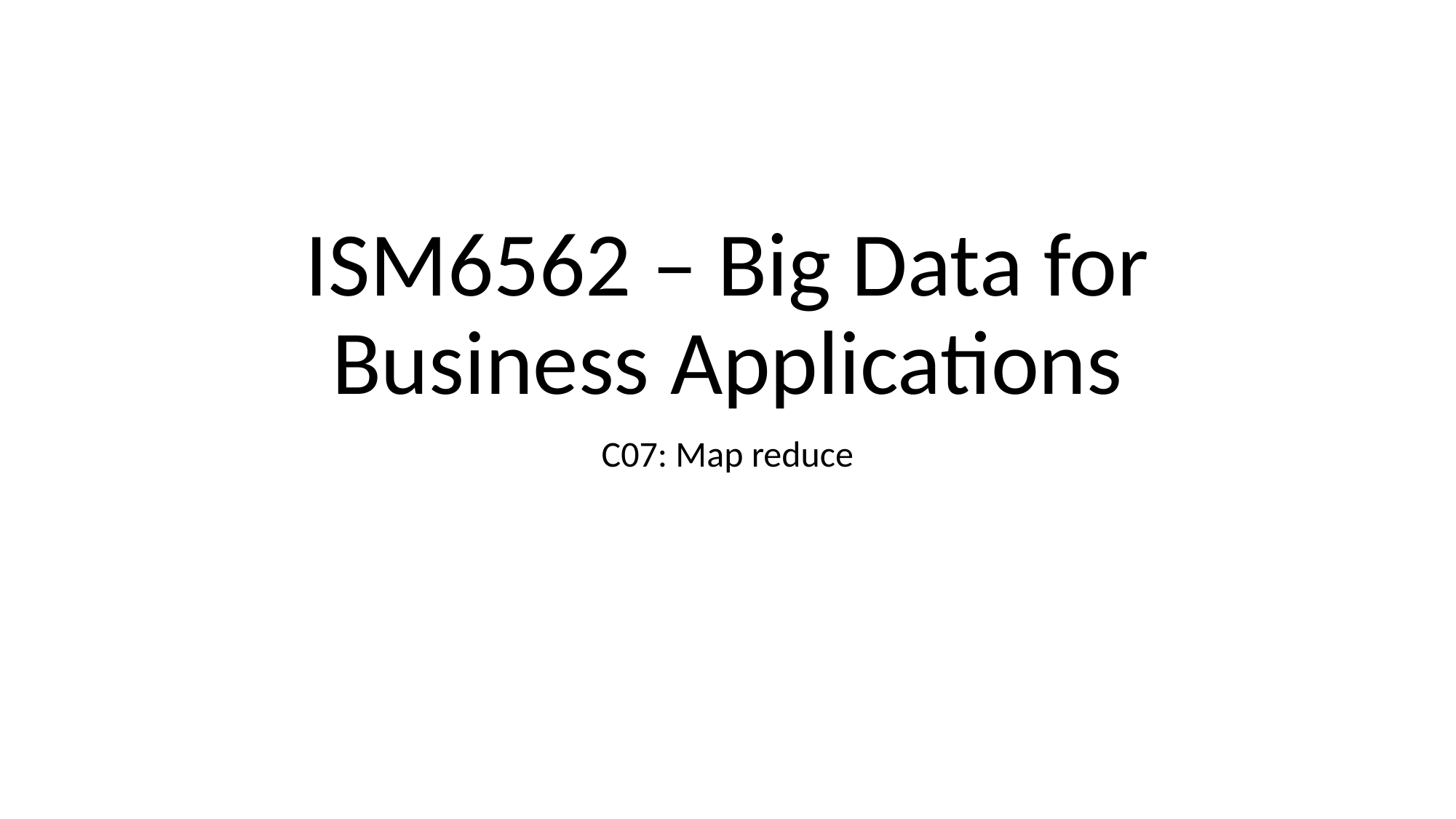

# ISM6562 – Big Data for Business Applications
C07: Map reduce